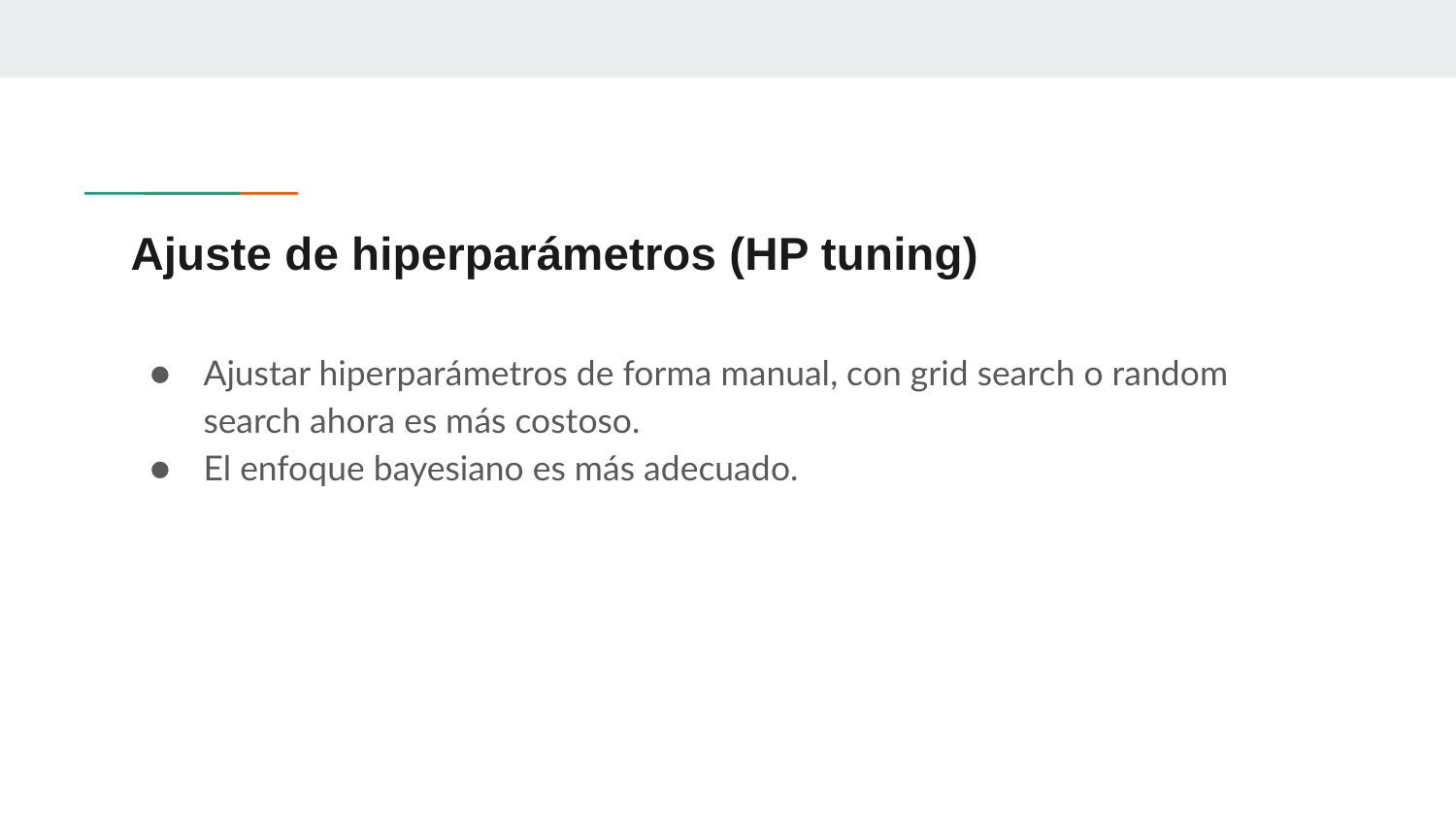

# Ajuste de hiperparámetros (HP tuning)
Ajustar hiperparámetros de forma manual, con grid search o random search ahora es más costoso.
El enfoque bayesiano es más adecuado.